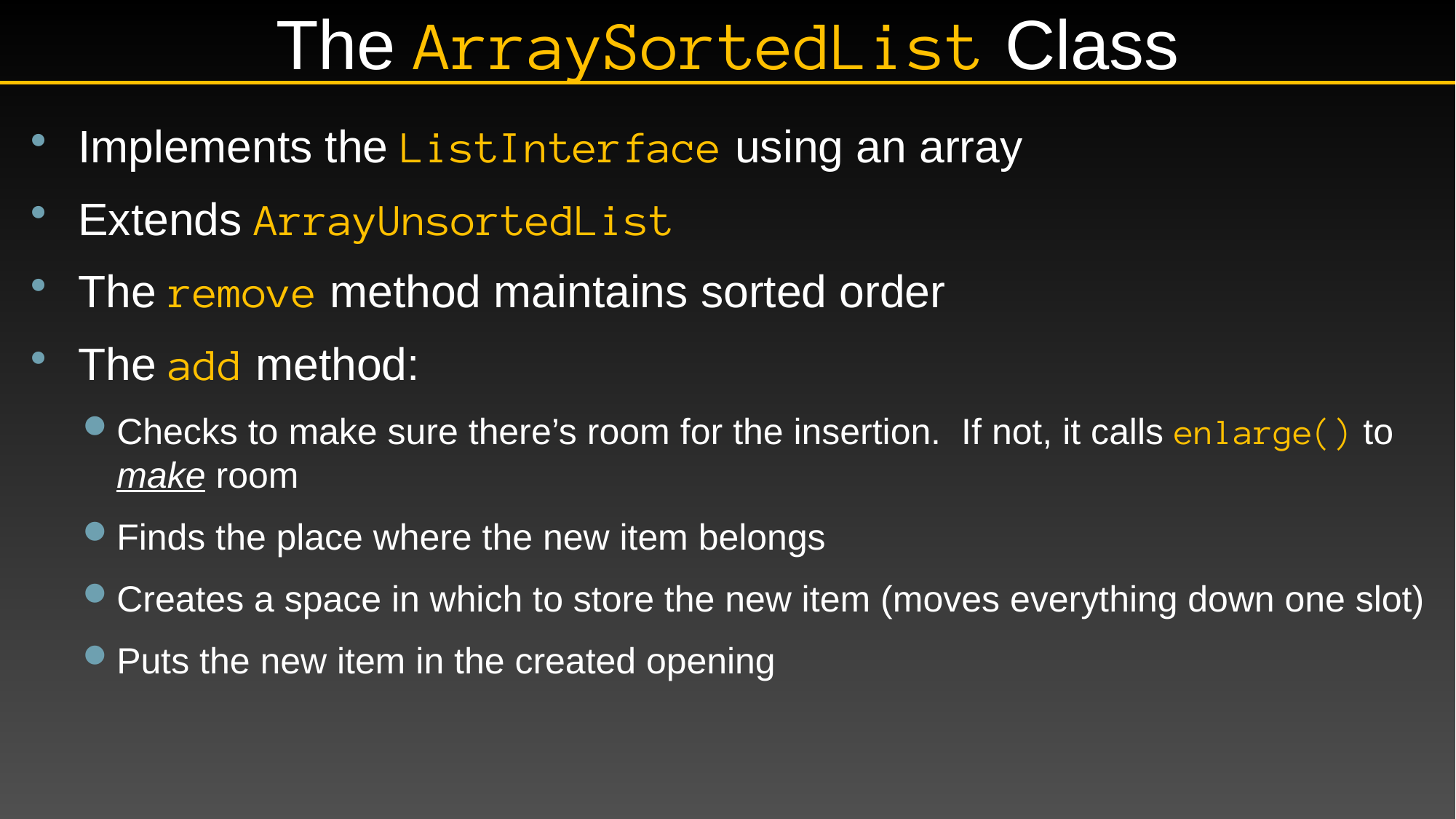

# The ArraySortedList Class
Implements the ListInterface using an array
Extends ArrayUnsortedList
The remove method maintains sorted order
The add method:
Checks to make sure there’s room for the insertion.  If not, it calls enlarge() to make room
Finds the place where the new item belongs
Creates a space in which to store the new item (moves everything down one slot)
Puts the new item in the created opening